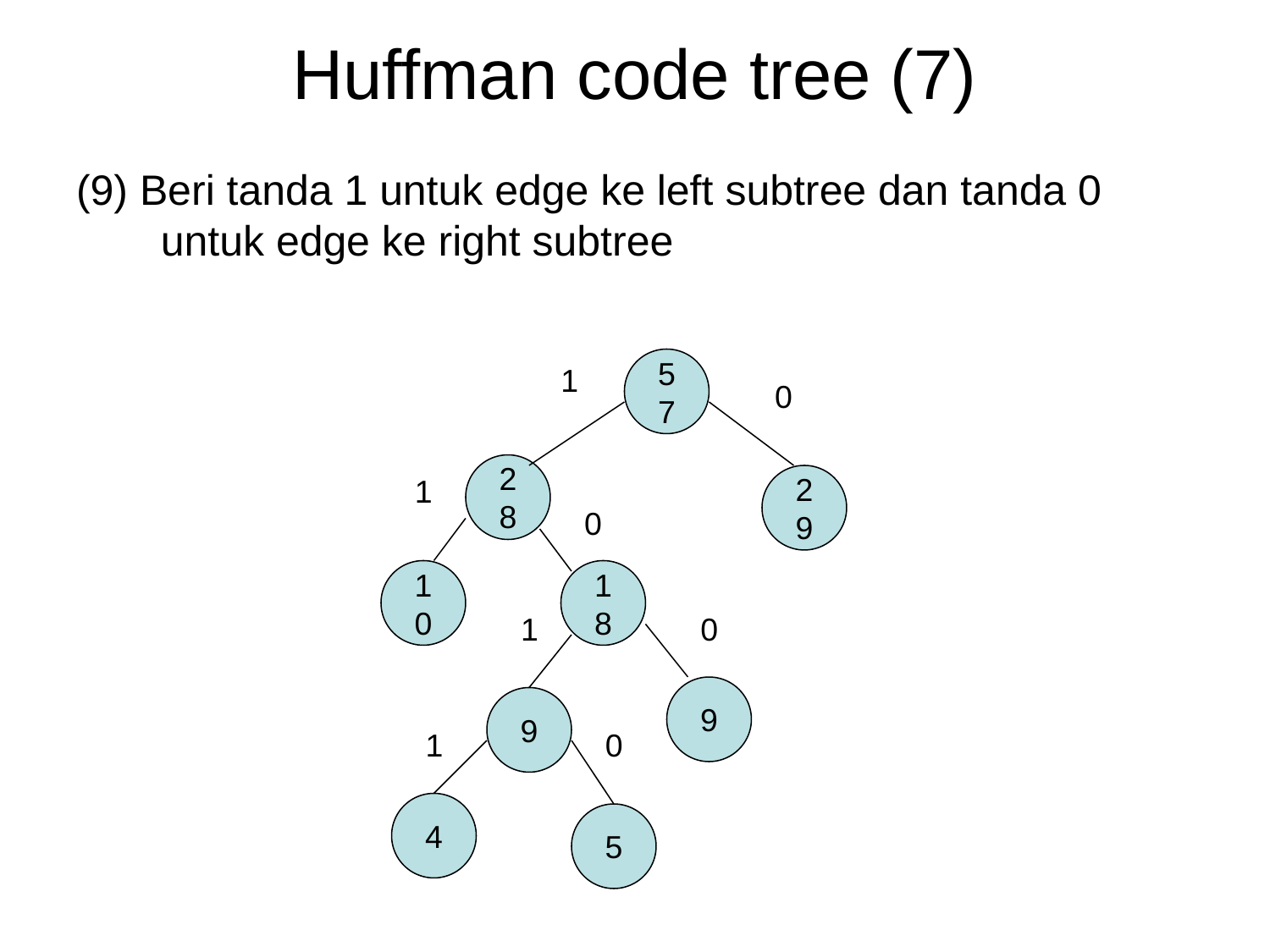

# Huffman code tree (7)

(9) Beri tanda 1 untuk edge ke left subtree dan tanda 0 untuk edge ke right subtree
57
1
0
28
1
29
0
10
18
1
0
9
9
1
0
4
5